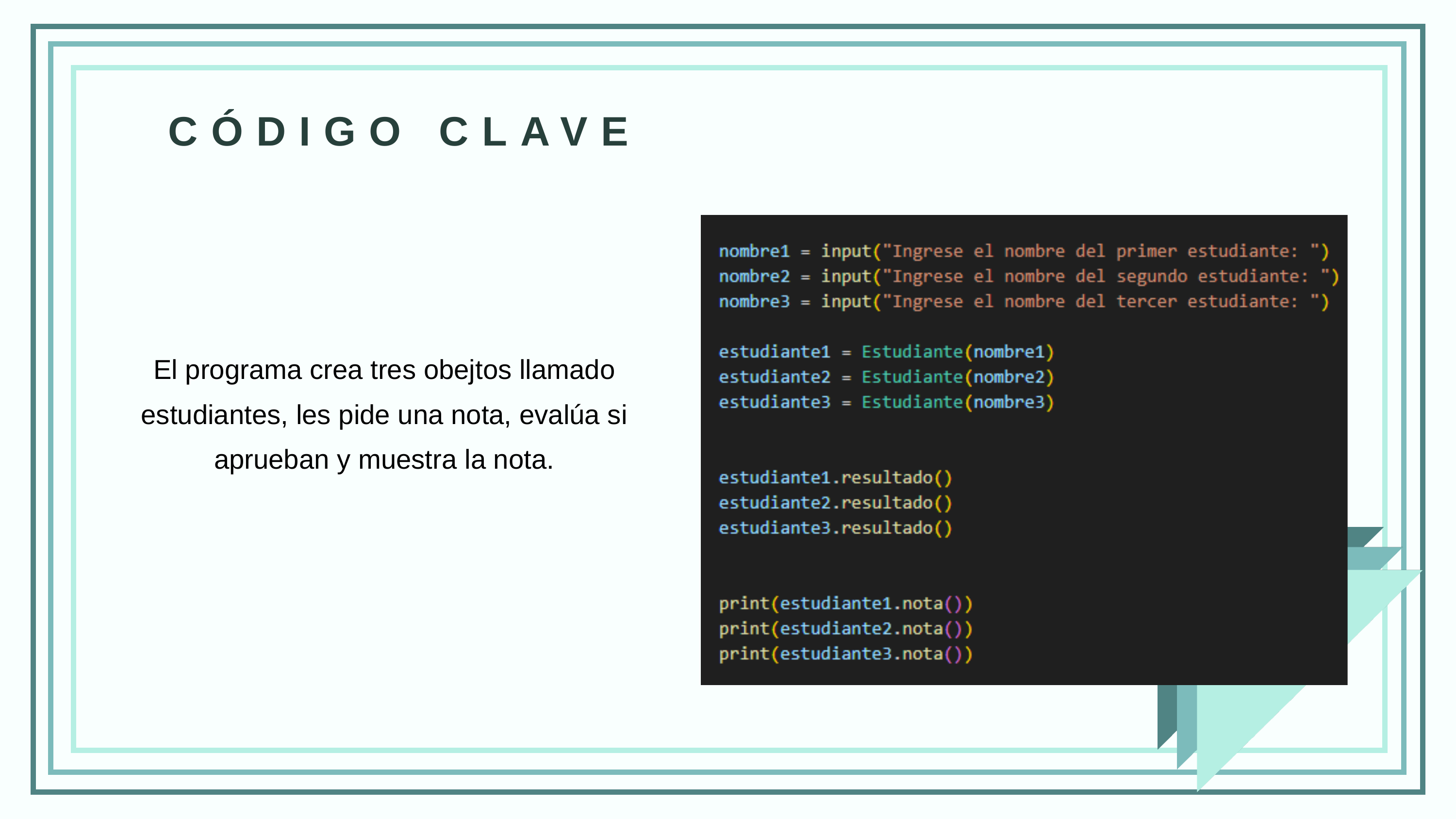

CÓDIGO CLAVE

El programa crea tres obejtos llamado estudiantes, les pide una nota, evalúa si aprueban y muestra la nota.